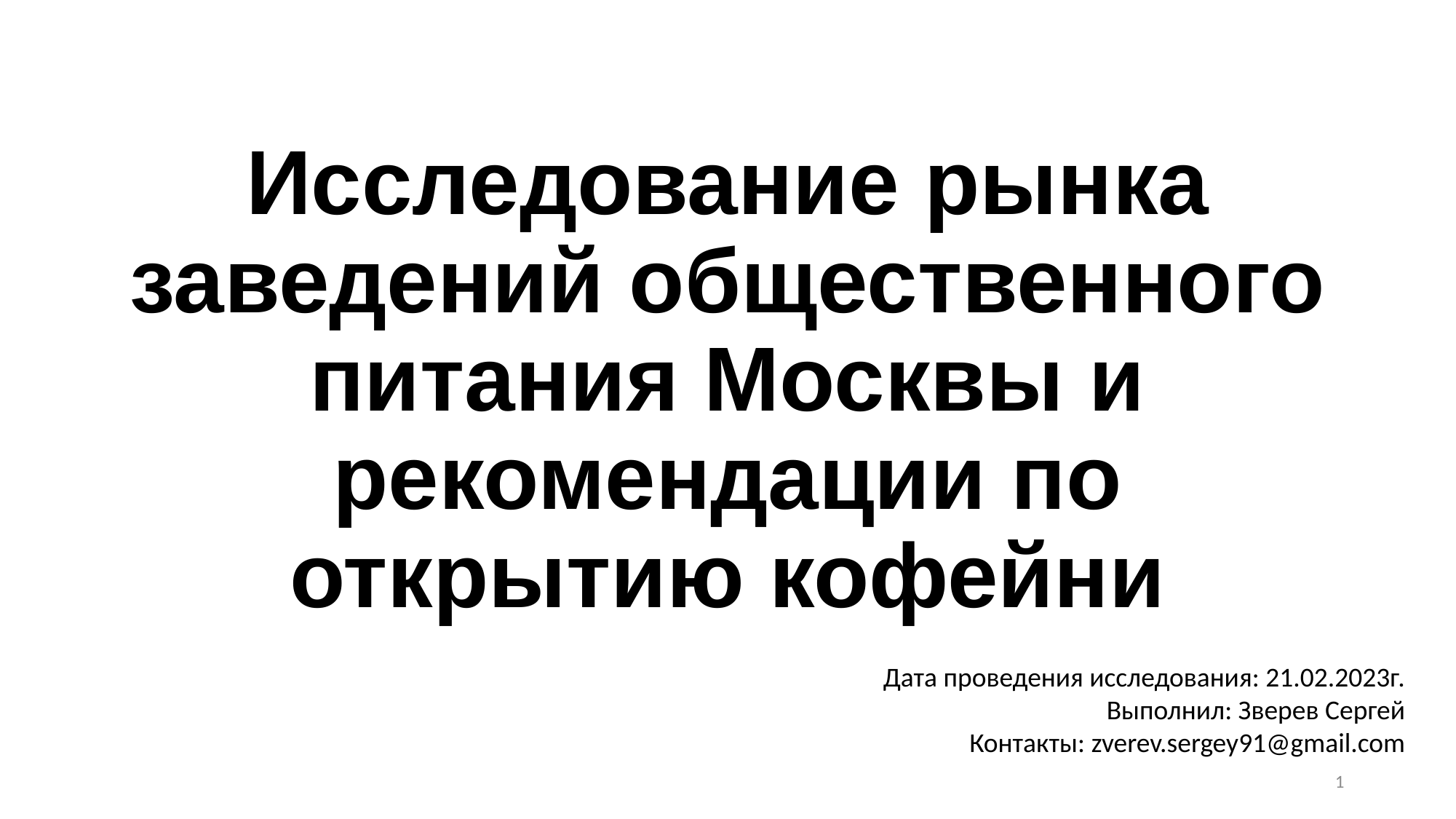

# Исследование рынка заведений общественного питания Москвы и рекомендации по открытию кофейни
Дата проведения исследования: 21.02.2023г.
Выполнил: Зверев Сергей
Контакты: zverev.sergey91@gmail.com

1